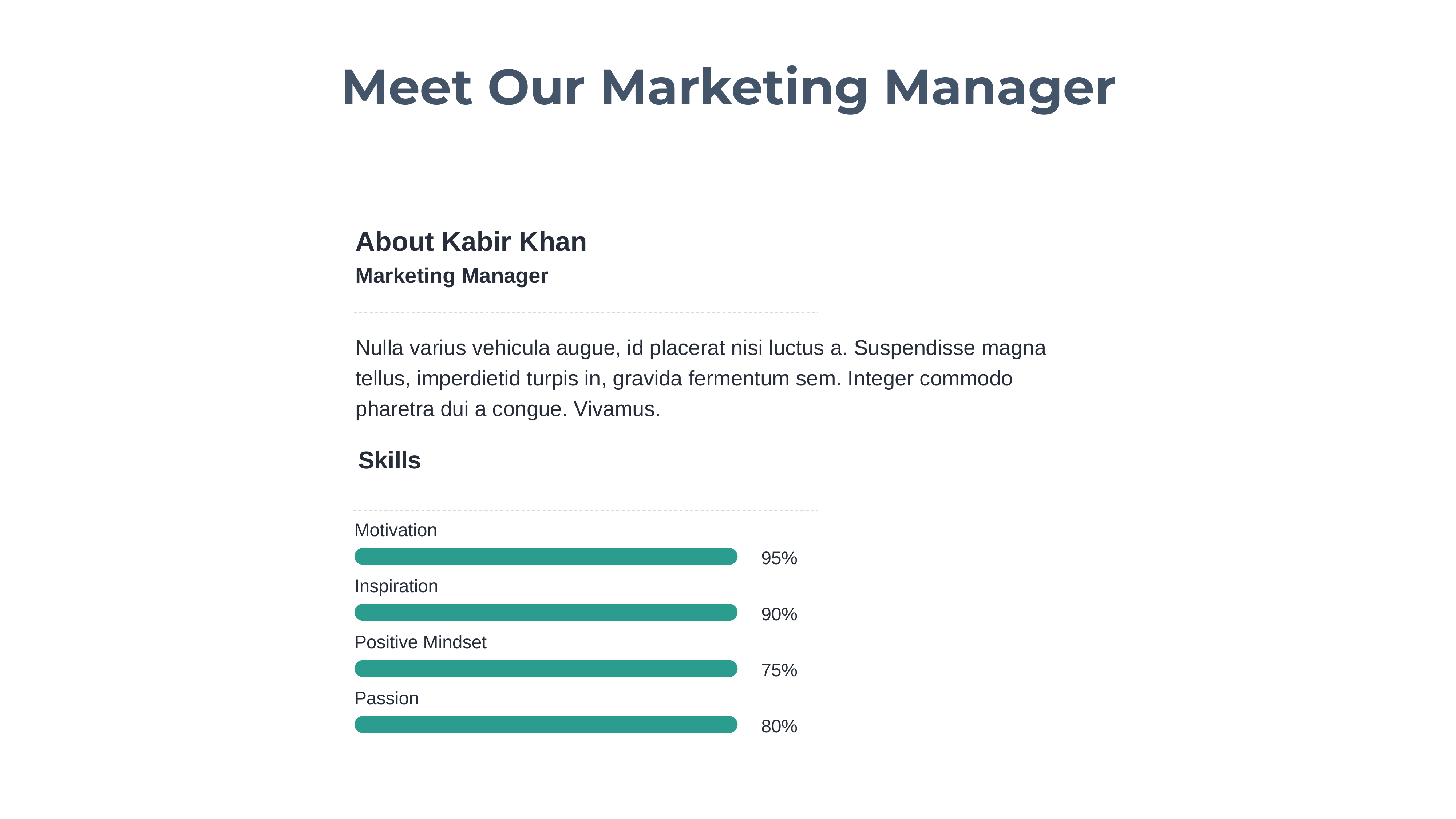

Meet Our Marketing Manager
About Kabir Khan
Marketing Manager
Nulla varius vehicula augue, id placerat nisi luctus a. Suspendisse magna tellus, imperdietid turpis in, gravida fermentum sem. Integer commodo pharetra dui a congue. Vivamus.
Skills
Motivation
95%

Inspiration
90%

Positive Mindset
75%

Passion
80%